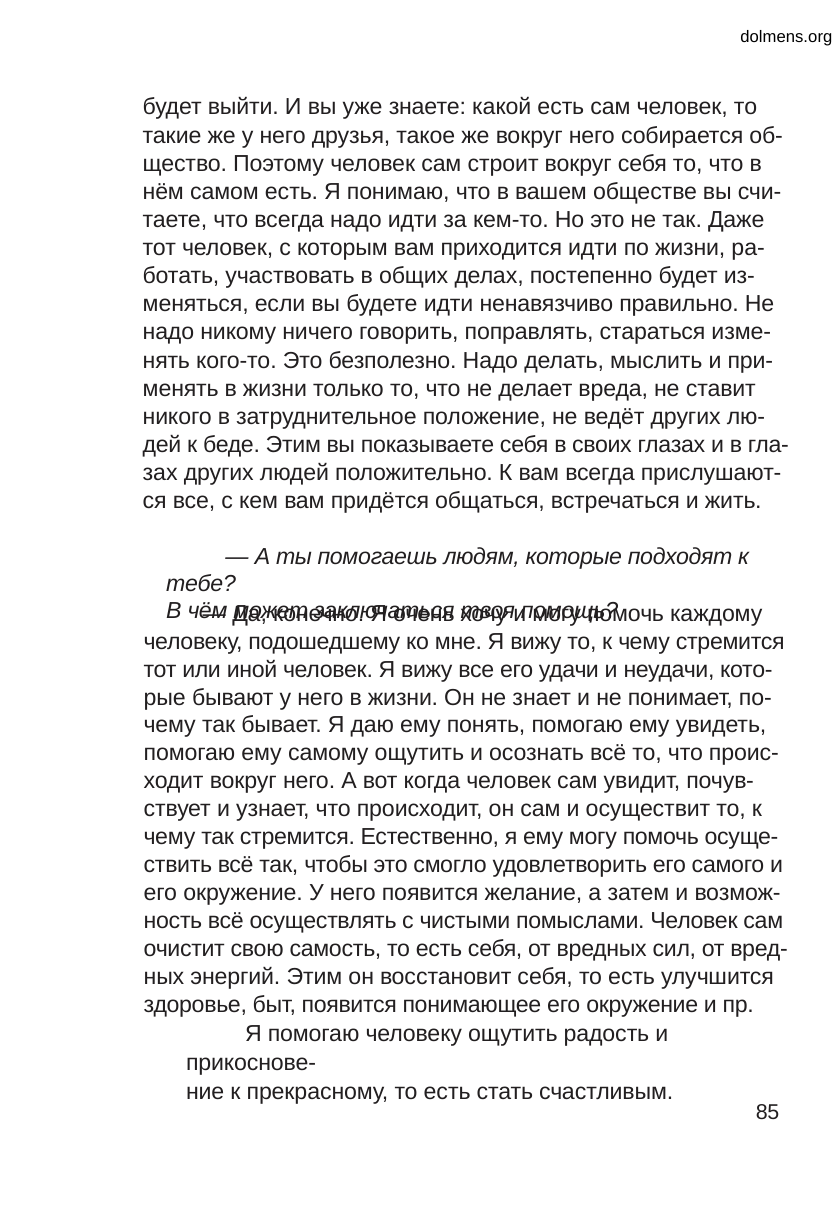

dolmens.org

будет выйти. И вы уже знаете: какой есть сам человек, то
такие же у него друзья, такое же вокруг него собирается об-
щество. Поэтому человек сам строит вокруг себя то, что в
нём самом есть. Я понимаю, что в вашем обществе вы счи-
таете, что всегда надо идти за кем-то. Но это не так. Даже
тот человек, с которым вам приходится идти по жизни, ра-
ботать, участвовать в общих делах, постепенно будет из-
меняться, если вы будете идти ненавязчиво правильно. Не
надо никому ничего говорить, поправлять, стараться изме-
нять кого-то. Это безполезно. Надо делать, мыслить и при-
менять в жизни только то, что не делает вреда, не ставит
никого в затруднительное положение, не ведёт других лю-
дей к беде. Этим вы показываете себя в своих глазах и в гла-
зах других людей положительно. К вам всегда прислушают-
ся все, с кем вам придётся общаться, встречаться и жить.

— А ты помогаешь людям, которые подходят к тебе?
В чём может заключаться твоя помощь?

— Да, конечно. Я очень хочу и могу помочь каждому
человеку, подошедшему ко мне. Я вижу то, к чему стремится
тот или иной человек. Я вижу все его удачи и неудачи, кото-
рые бывают у него в жизни. Он не знает и не понимает, по-
чему так бывает. Я даю ему понять, помогаю ему увидеть,
помогаю ему самому ощутить и осознать всё то, что проис-
ходит вокруг него. А вот когда человек сам увидит, почув-
ствует и узнает, что происходит, он сам и осуществит то, к
чему так стремится. Естественно, я ему могу помочь осуще-
ствить всё так, чтобы это смогло удовлетворить его самого и
его окружение. У него появится желание, а затем и возмож-
ность всё осуществлять с чистыми помыслами. Человек сам
очистит свою самость, то есть себя, от вредных сил, от вред-
ных энергий. Этим он восстановит себя, то есть улучшится
здоровье, быт, появится понимающее его окружение и пр.

Я помогаю человеку ощутить радость и прикоснове-
ние к прекрасному, то есть стать счастливым.

85